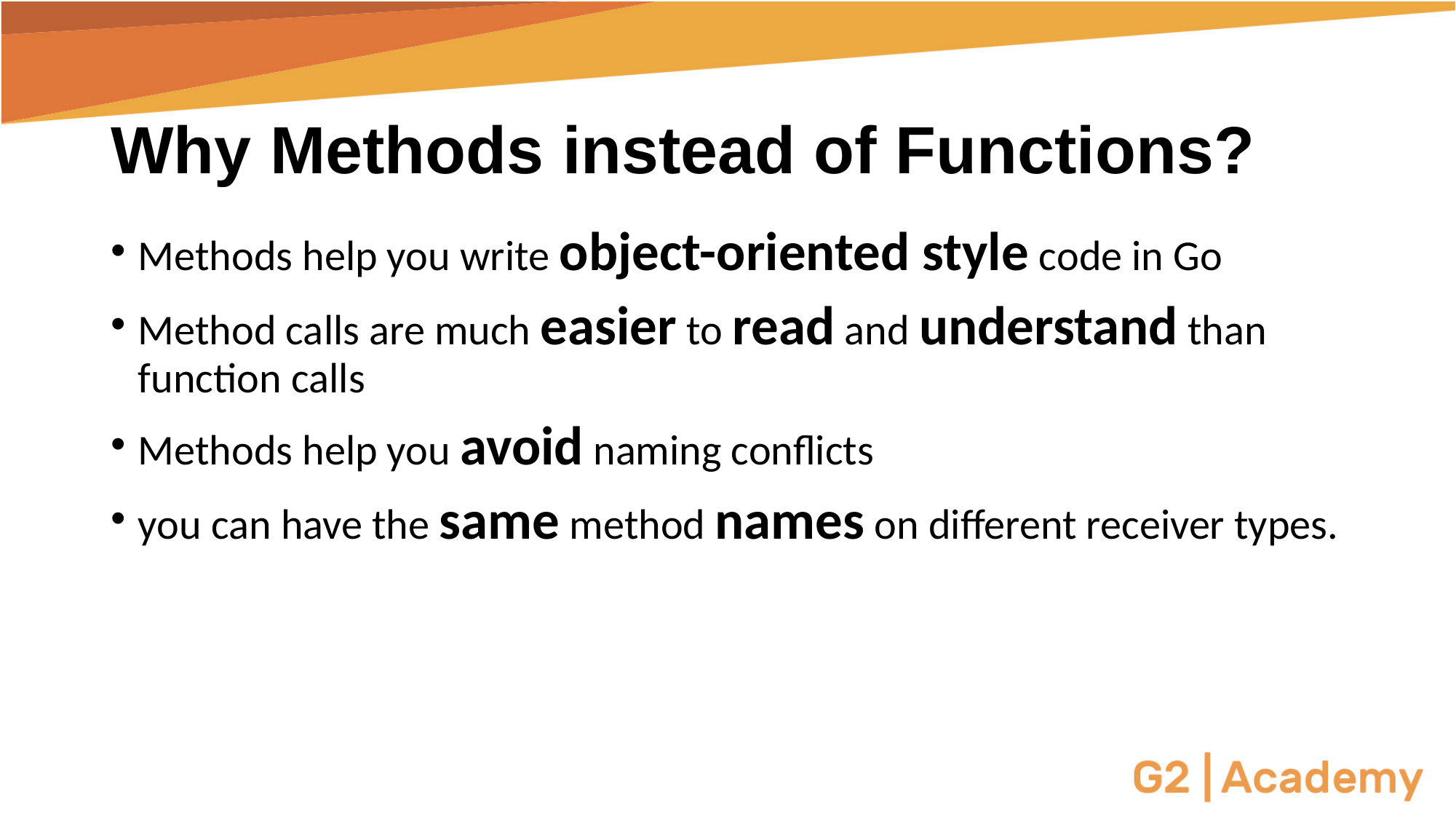

# Why Methods instead of Functions?
Methods help you write object-oriented style code in Go
Method calls are much easier to read and understand than function calls
Methods help you avoid naming conflicts
you can have the same method names on different receiver types.